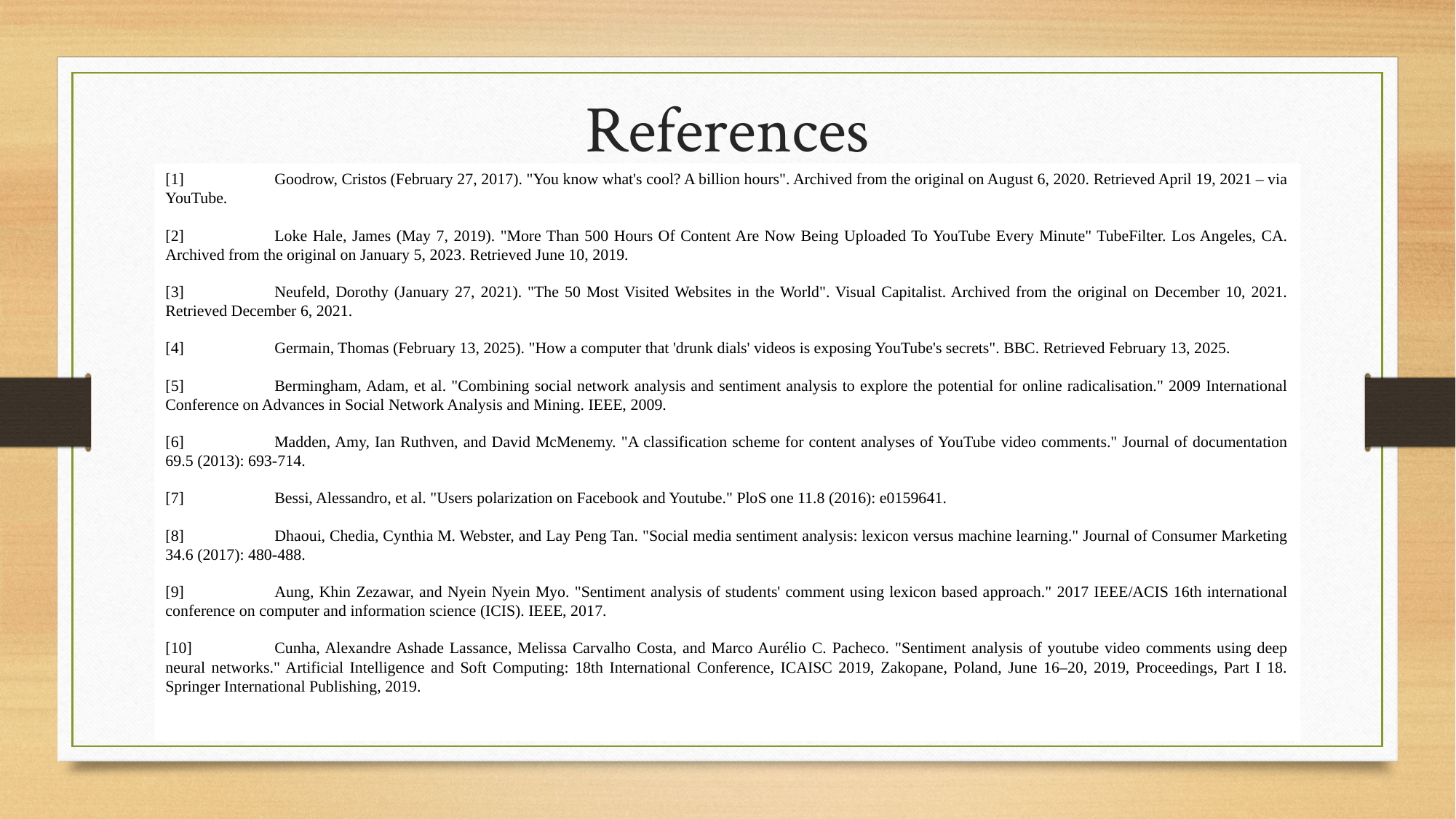

# References
[1]	Goodrow, Cristos (February 27, 2017). "You know what's cool? A billion hours". Archived from the original on August 6, 2020. Retrieved April 19, 2021 – via YouTube.
[2]	Loke Hale, James (May 7, 2019). "More Than 500 Hours Of Content Are Now Being Uploaded To YouTube Every Minute" TubeFilter. Los Angeles, CA. Archived from the original on January 5, 2023. Retrieved June 10, 2019.
[3]	Neufeld, Dorothy (January 27, 2021). "The 50 Most Visited Websites in the World". Visual Capitalist. Archived from the original on December 10, 2021. Retrieved December 6, 2021.
[4]	Germain, Thomas (February 13, 2025). "How a computer that 'drunk dials' videos is exposing YouTube's secrets". BBC. Retrieved February 13, 2025.
[5]	Bermingham, Adam, et al. "Combining social network analysis and sentiment analysis to explore the potential for online radicalisation." 2009 International Conference on Advances in Social Network Analysis and Mining. IEEE, 2009.
[6]	Madden, Amy, Ian Ruthven, and David McMenemy. "A classification scheme for content analyses of YouTube video comments." Journal of documentation 69.5 (2013): 693-714.
[7]	Bessi, Alessandro, et al. "Users polarization on Facebook and Youtube." PloS one 11.8 (2016): e0159641.
[8]	Dhaoui, Chedia, Cynthia M. Webster, and Lay Peng Tan. "Social media sentiment analysis: lexicon versus machine learning." Journal of Consumer Marketing 34.6 (2017): 480-488.
[9]	Aung, Khin Zezawar, and Nyein Nyein Myo. "Sentiment analysis of students' comment using lexicon based approach." 2017 IEEE/ACIS 16th international conference on computer and information science (ICIS). IEEE, 2017.
[10]	Cunha, Alexandre Ashade Lassance, Melissa Carvalho Costa, and Marco Aurélio C. Pacheco. "Sentiment analysis of youtube video comments using deep neural networks." Artificial Intelligence and Soft Computing: 18th International Conference, ICAISC 2019, Zakopane, Poland, June 16–20, 2019, Proceedings, Part I 18. Springer International Publishing, 2019.